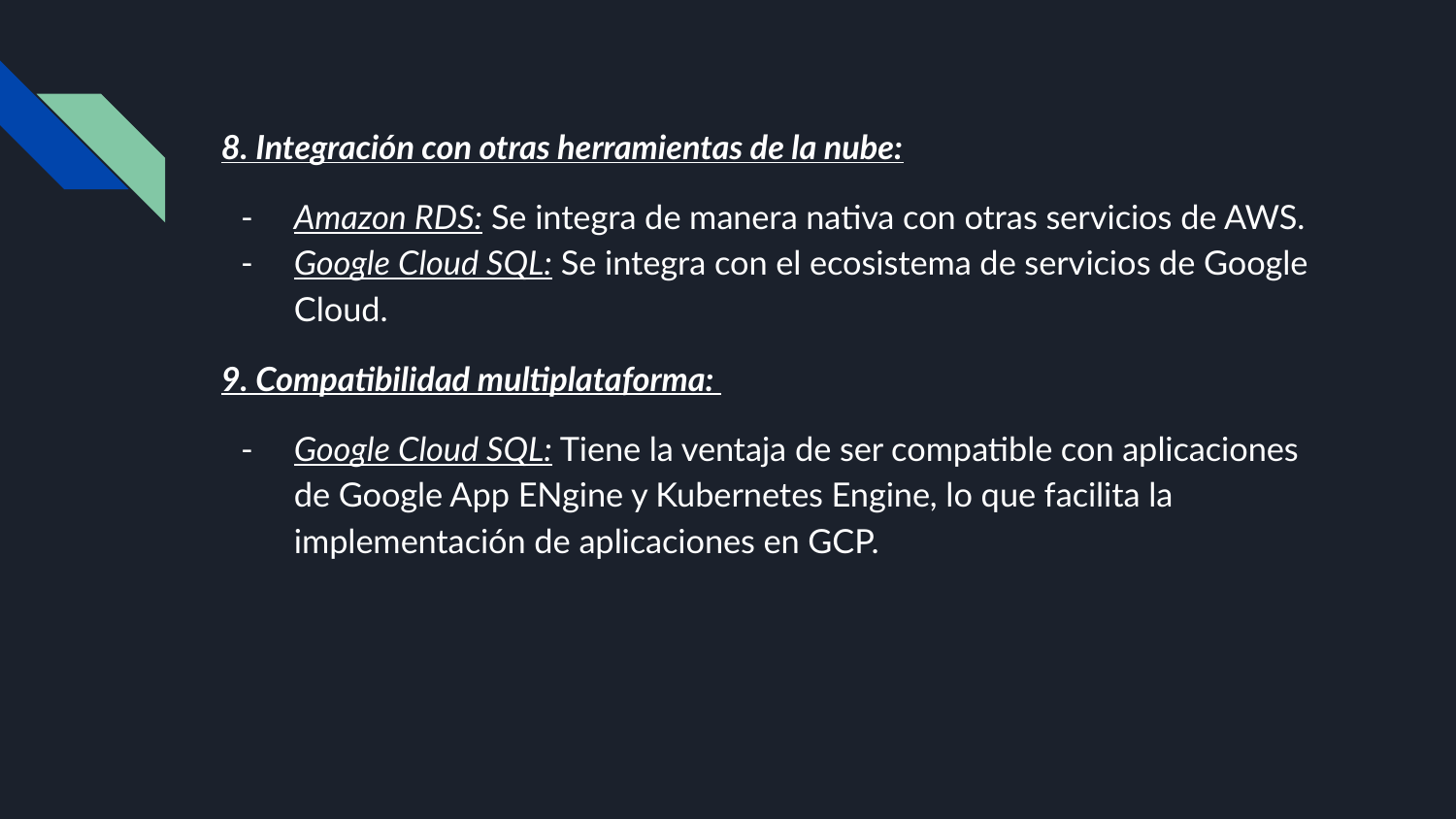

8. Integración con otras herramientas de la nube:
Amazon RDS: Se integra de manera nativa con otras servicios de AWS.
Google Cloud SQL: Se integra con el ecosistema de servicios de Google Cloud.
9. Compatibilidad multiplataforma:
Google Cloud SQL: Tiene la ventaja de ser compatible con aplicaciones de Google App ENgine y Kubernetes Engine, lo que facilita la implementación de aplicaciones en GCP.